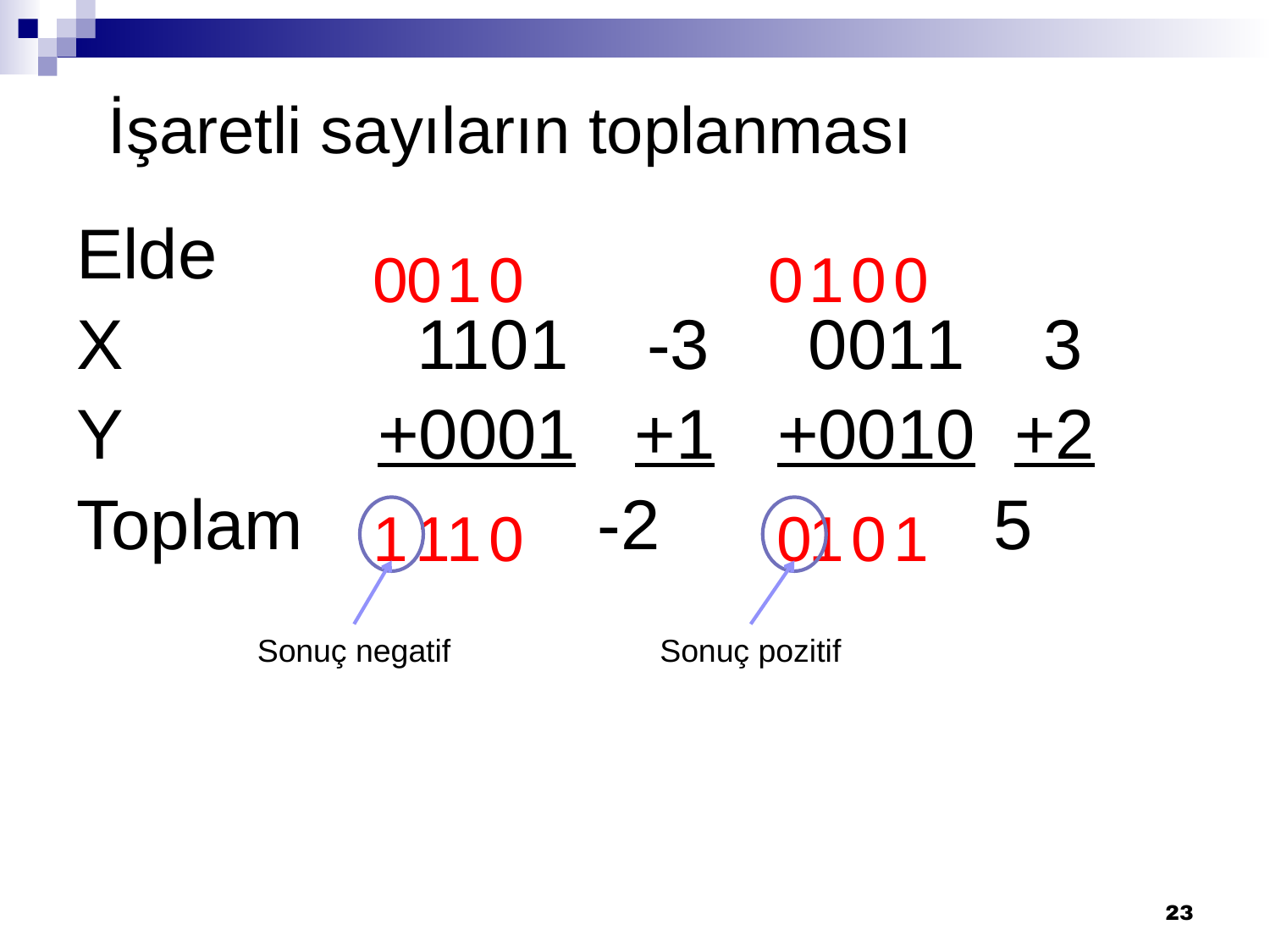

# İşaretli sayıların toplanması
Elde
X			  1101    -3     0011    3
Y			+0001   +1    +0010  +2
Toplam               -2                 5
0
0
1
0
0
1
0
0
1
1
1
0
0
1
0
1

Sonuç negatif
Sonuç pozitif
23